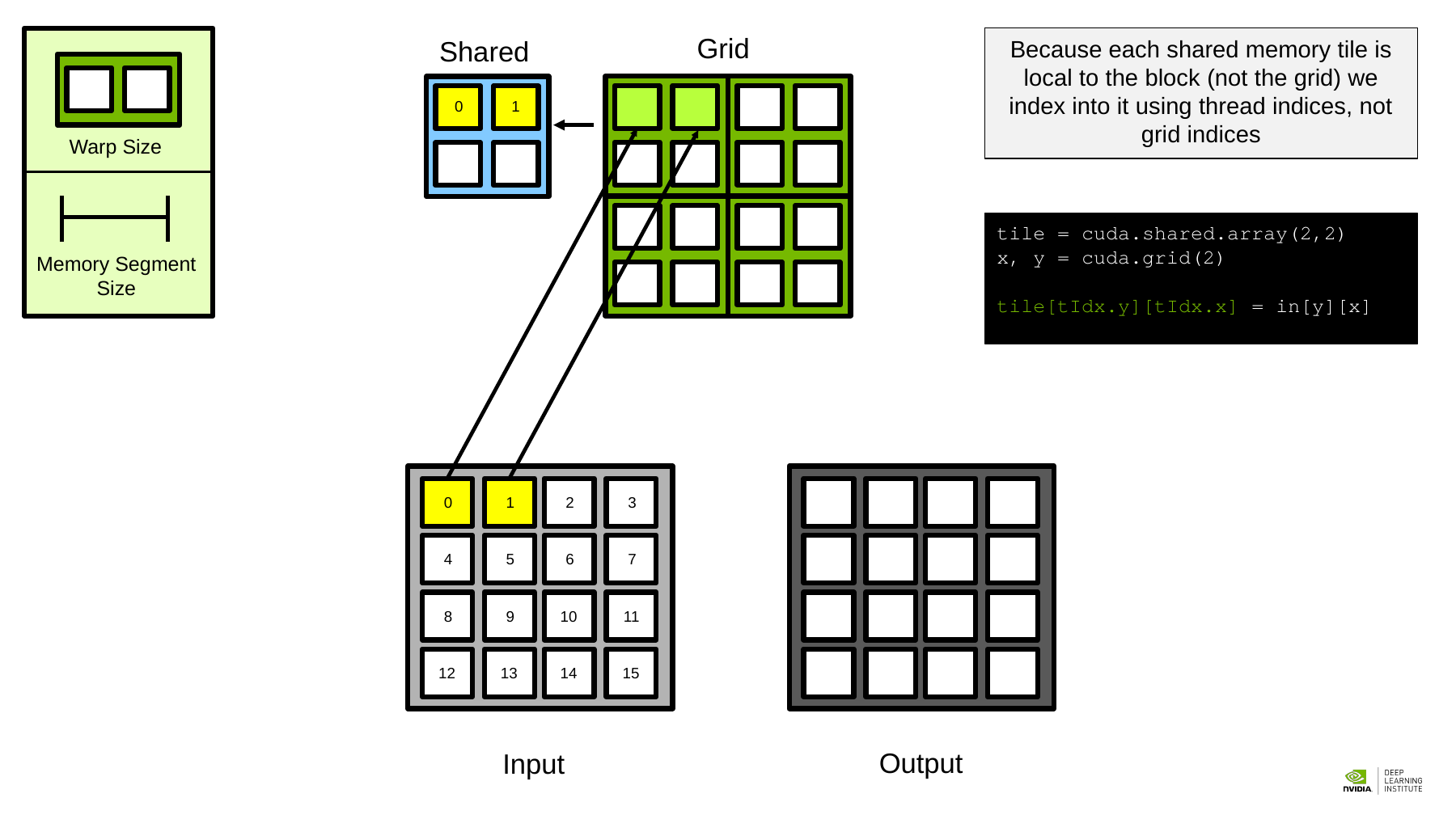

Grid
Shared
Because each shared memory tile is local to the block (not the grid) we index into it using thread indices, not grid indices

Warp Size
Memory Segment Size

0
1

tile = cuda.shared.array(2,2)
x, y = cuda.grid(2)

tile[tIdx.y][tIdx.x] = in[y][x]

0
1
2
3

4
5
6
7

8
9
10
11

12
13
14
15
Output
Input